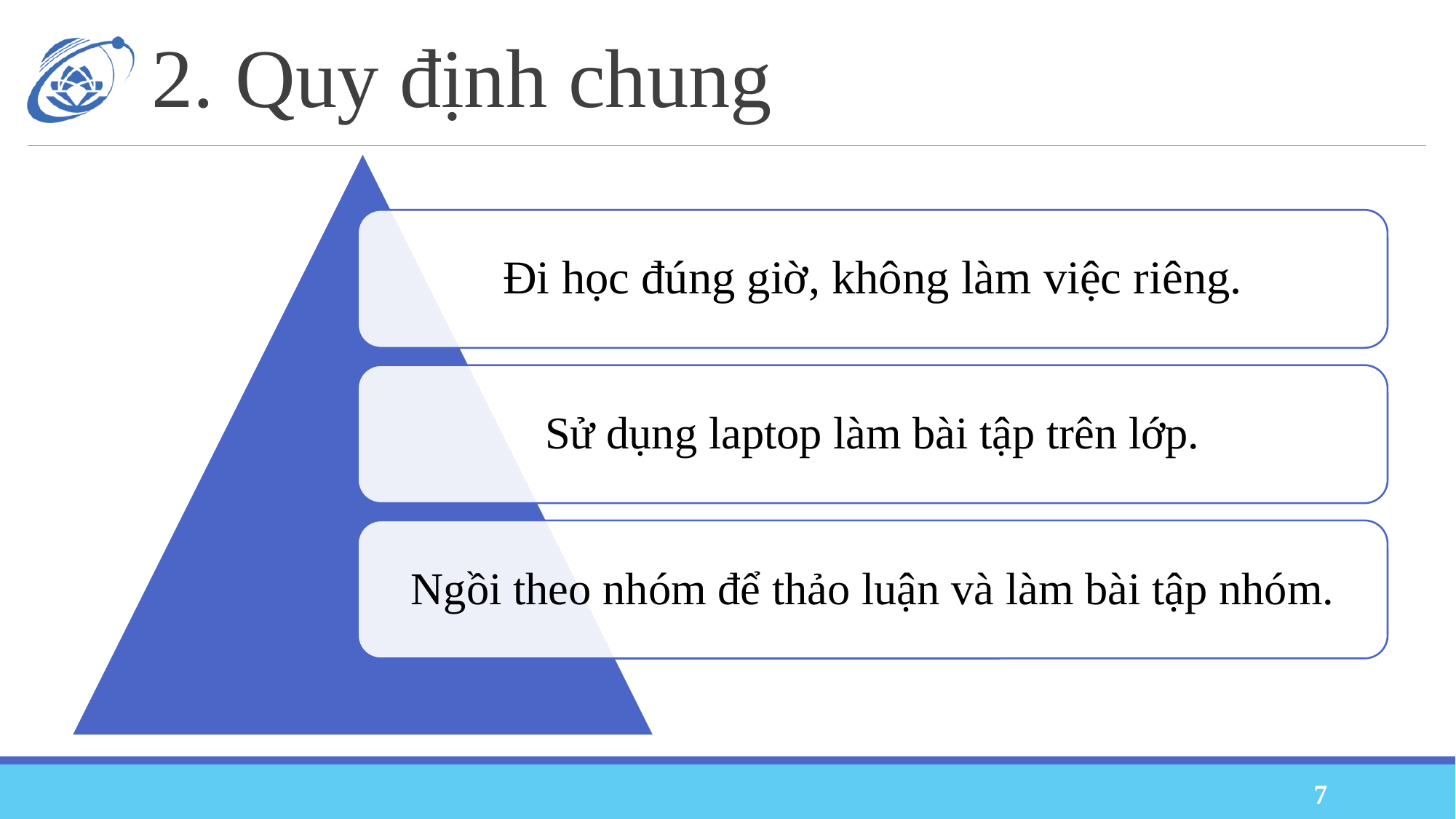

# 2. Quy định chung

Đi học đúng giờ, không làm việc riêng.

Sử dụng laptop làm bài tập trên lớp.

Ngồi theo nhóm để thảo luận và làm bài tập nhóm.
7